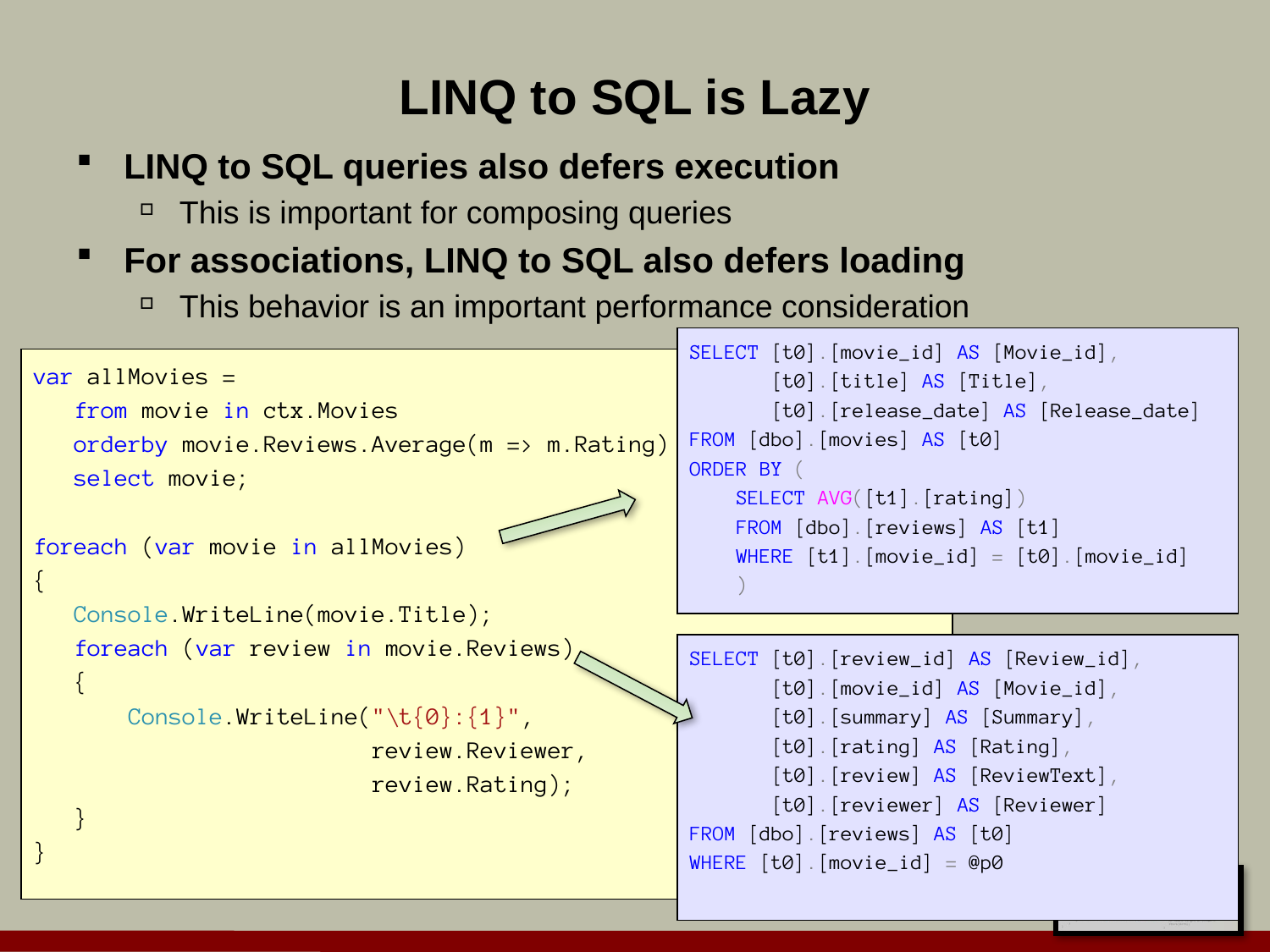

# LINQ to SQL is Lazy
LINQ to SQL queries also defers execution
This is important for composing queries
For associations, LINQ to SQL also defers loading
This behavior is an important performance consideration

SELECT [t0].[movie_id] AS [Movie_id],
       [t0].[title] AS [Title],
       [t0].[release_date] AS [Release_date]
FROM [dbo].[movies] AS [t0]
ORDER BY (
    SELECT AVG([t1].[rating])
    FROM [dbo].[reviews] AS [t1]
    WHERE [t1].[movie_id] = [t0].[movie_id]
    )

var allMovies =
   from movie in ctx.Movies
   orderby movie.Reviews.Average(m => m.Rating)
   select movie;

foreach (var movie in allMovies)
{
   Console.WriteLine(movie.Title);
   foreach (var review in movie.Reviews)
   {
       Console.WriteLine("\t{0}:{1}",
                         review.Reviewer,
                         review.Rating);
   }
}

SELECT [t0].[review_id] AS [Review_id],
       [t0].[movie_id] AS [Movie_id],
       [t0].[summary] AS [Summary],
       [t0].[rating] AS [Rating],
       [t0].[review] AS [ReviewText],
       [t0].[reviewer] AS [Reviewer]
FROM [dbo].[reviews] AS [t0]
WHERE [t0].[movie_id] = @p0